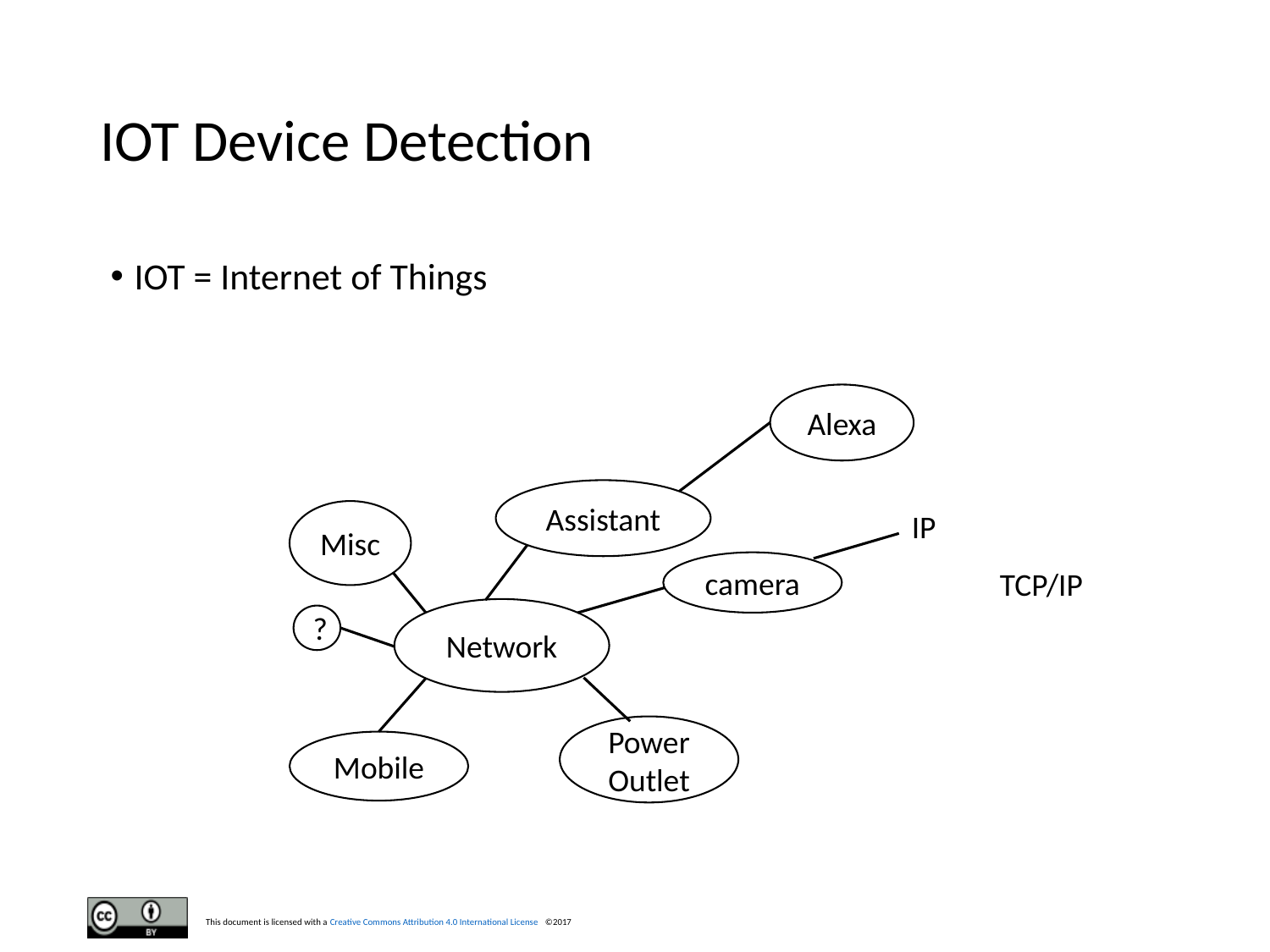

# IOT Device Detection
IOT = Internet of Things
Alexa
Assistant
Misc
IP
camera
TCP/IP
Network
?
Power Outlet
Mobile